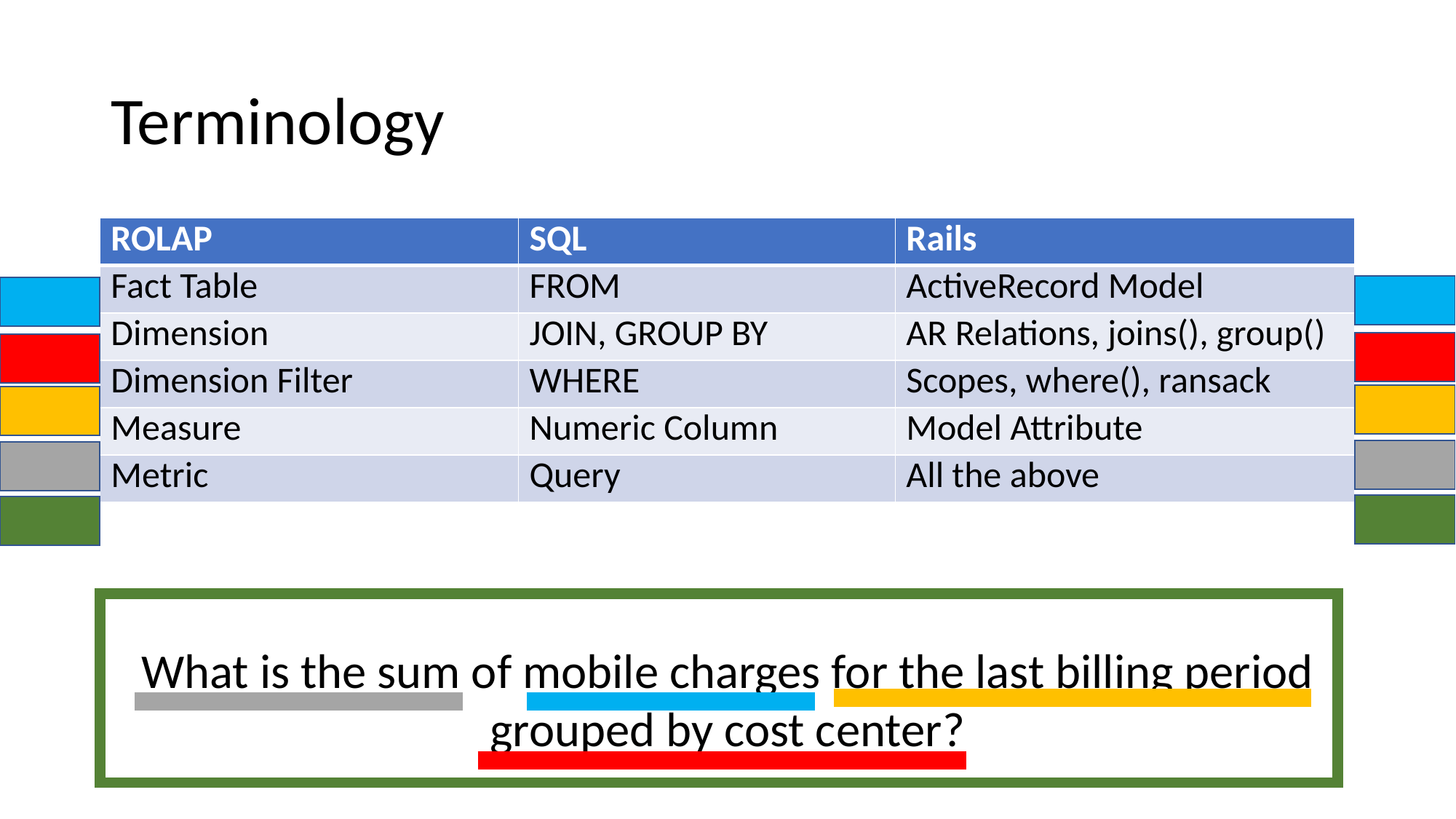

# Terminology
| ROLAP | SQL | Rails |
| --- | --- | --- |
| Fact Table | FROM | ActiveRecord Model |
| Dimension | JOIN, GROUP BY | AR Relations, joins(), group() |
| Dimension Filter | WHERE | Scopes, where(), ransack |
| Measure | Numeric Column | Model Attribute |
| Metric | Query | All the above |

What is the sum of mobile charges for the last billing period grouped by cost center?